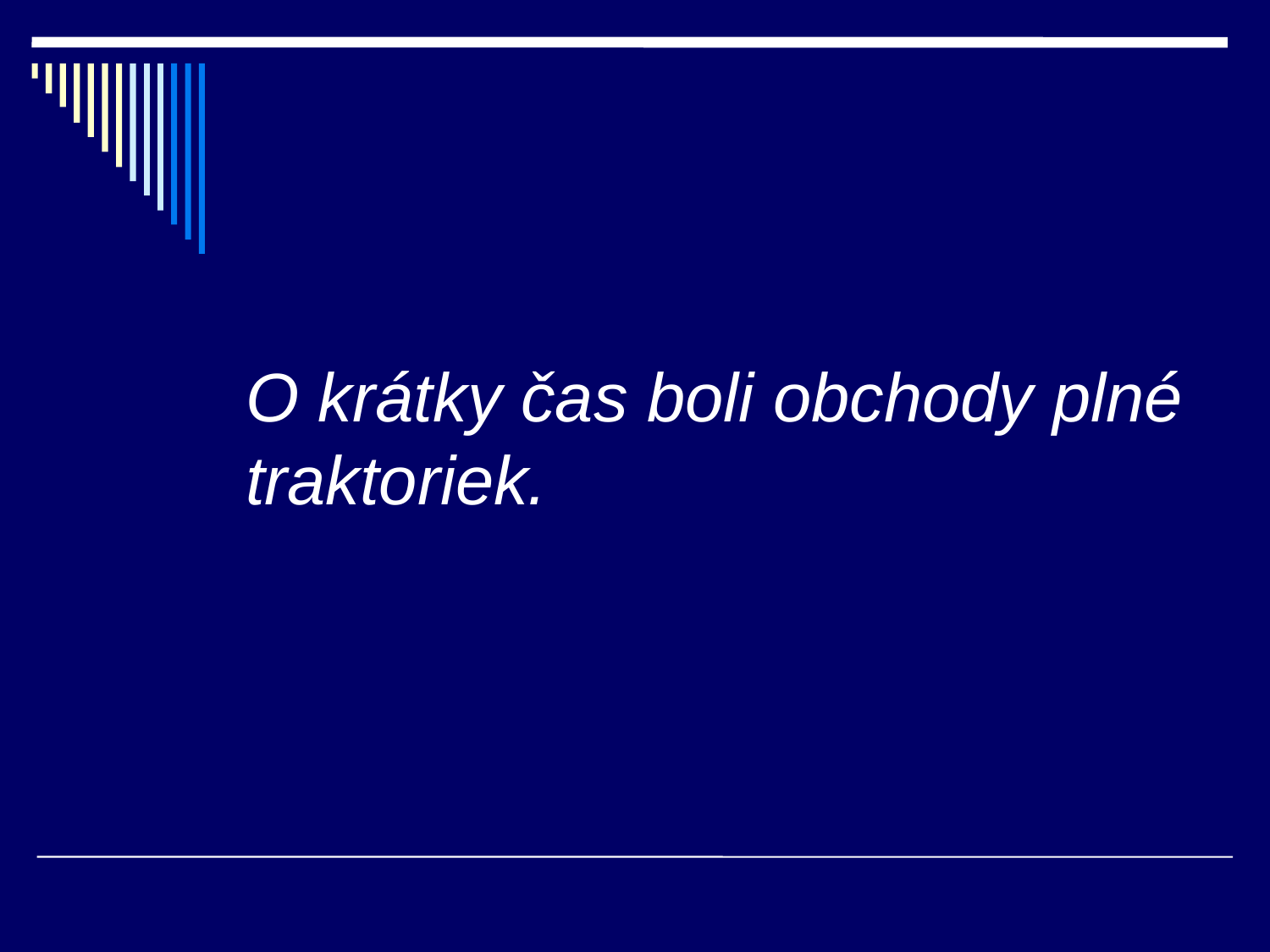

# O krátky čas boli obchody plné traktoriek.